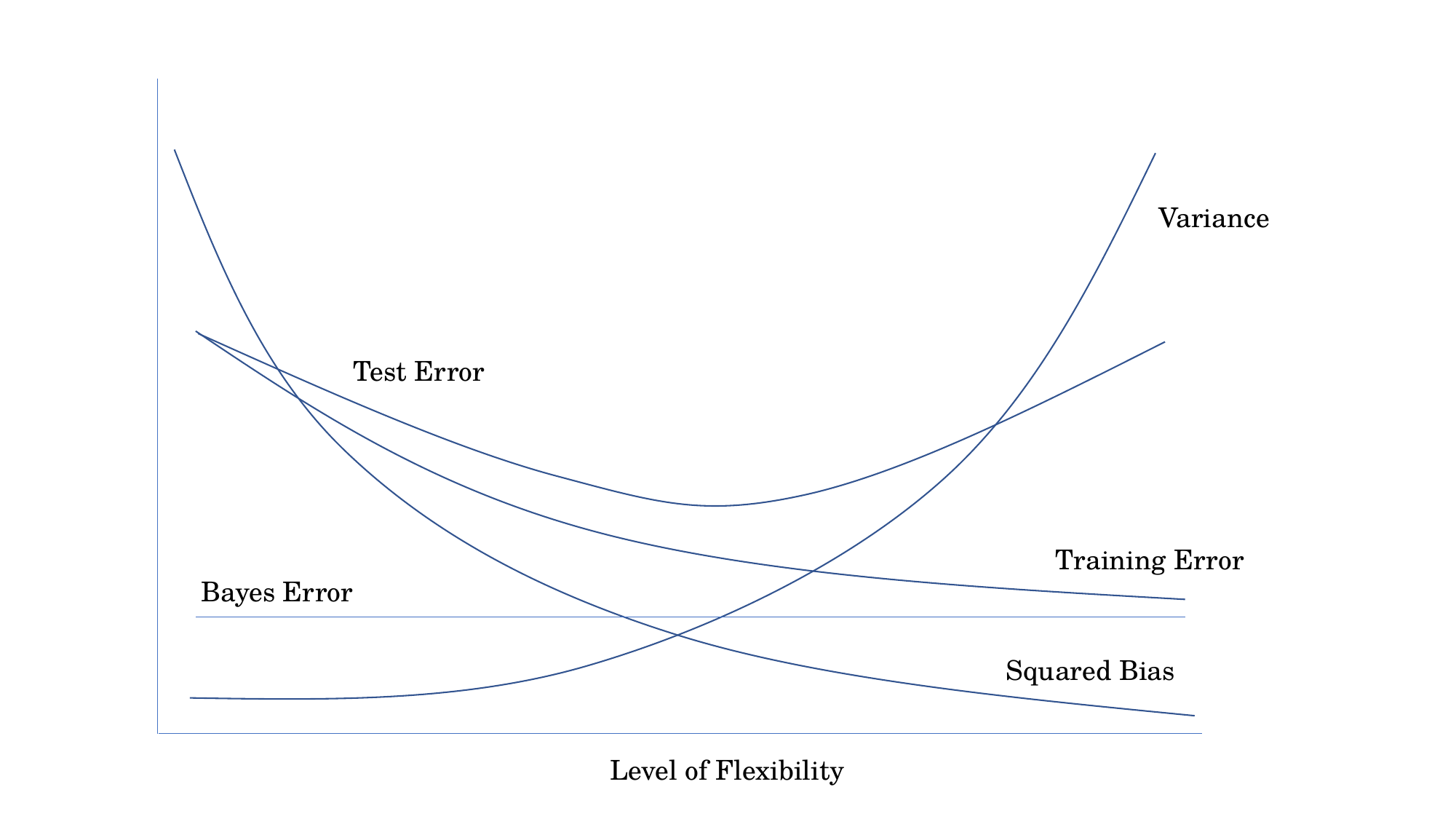

Variance

Test Error
Training Error
Bayes Error
Squared Bias
Level of Flexibility